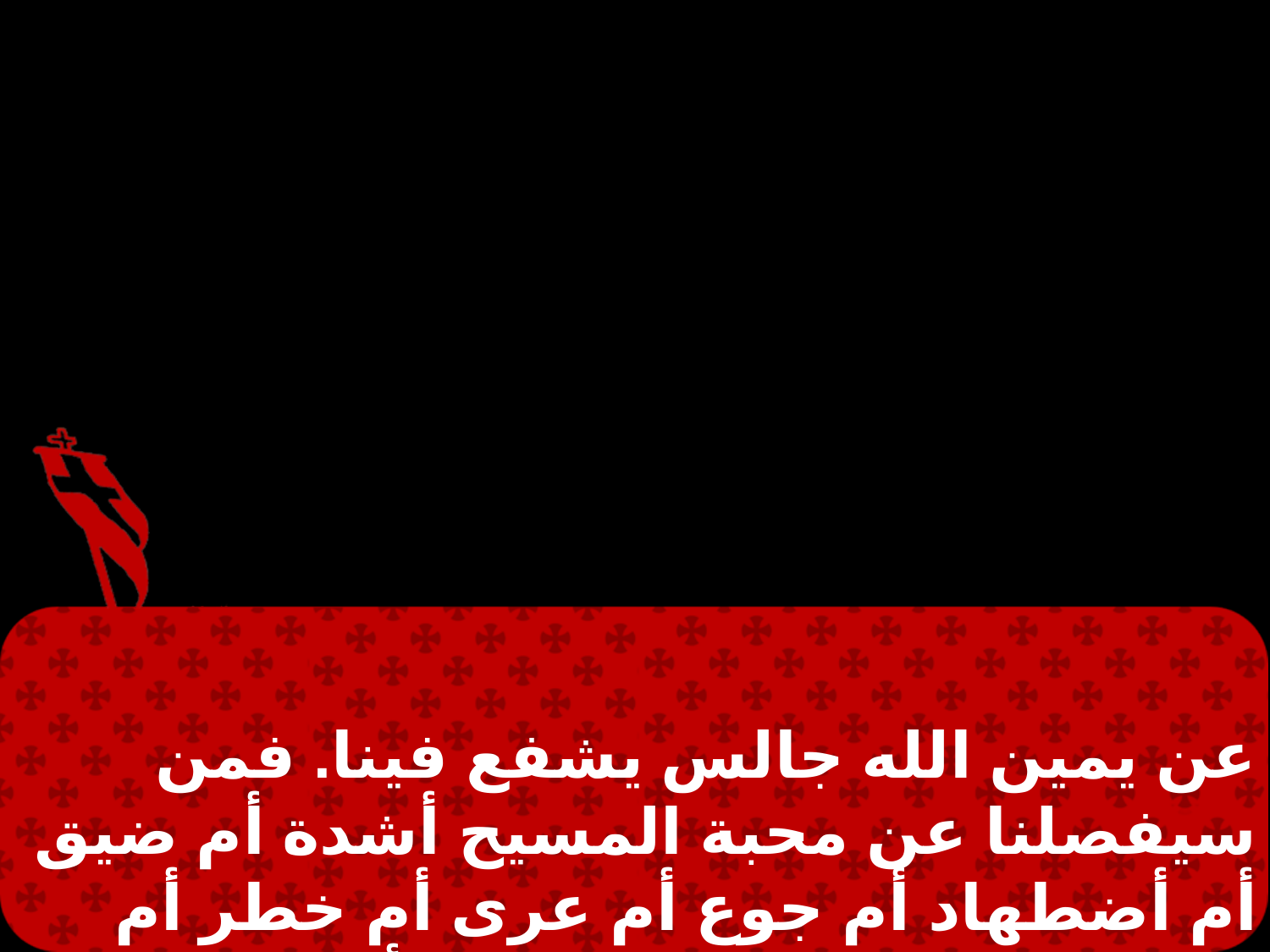

عن يمين الله جالس يشفع فينا. فمن سيفصلنا عن محبة المسيح أشدة أم ضيق أم أضطهاد أم جوع أم عرى أم خطر أم سيف كما هو مكتوب اننا من أجلك نمات كل يوم وحسبنا كالحملان